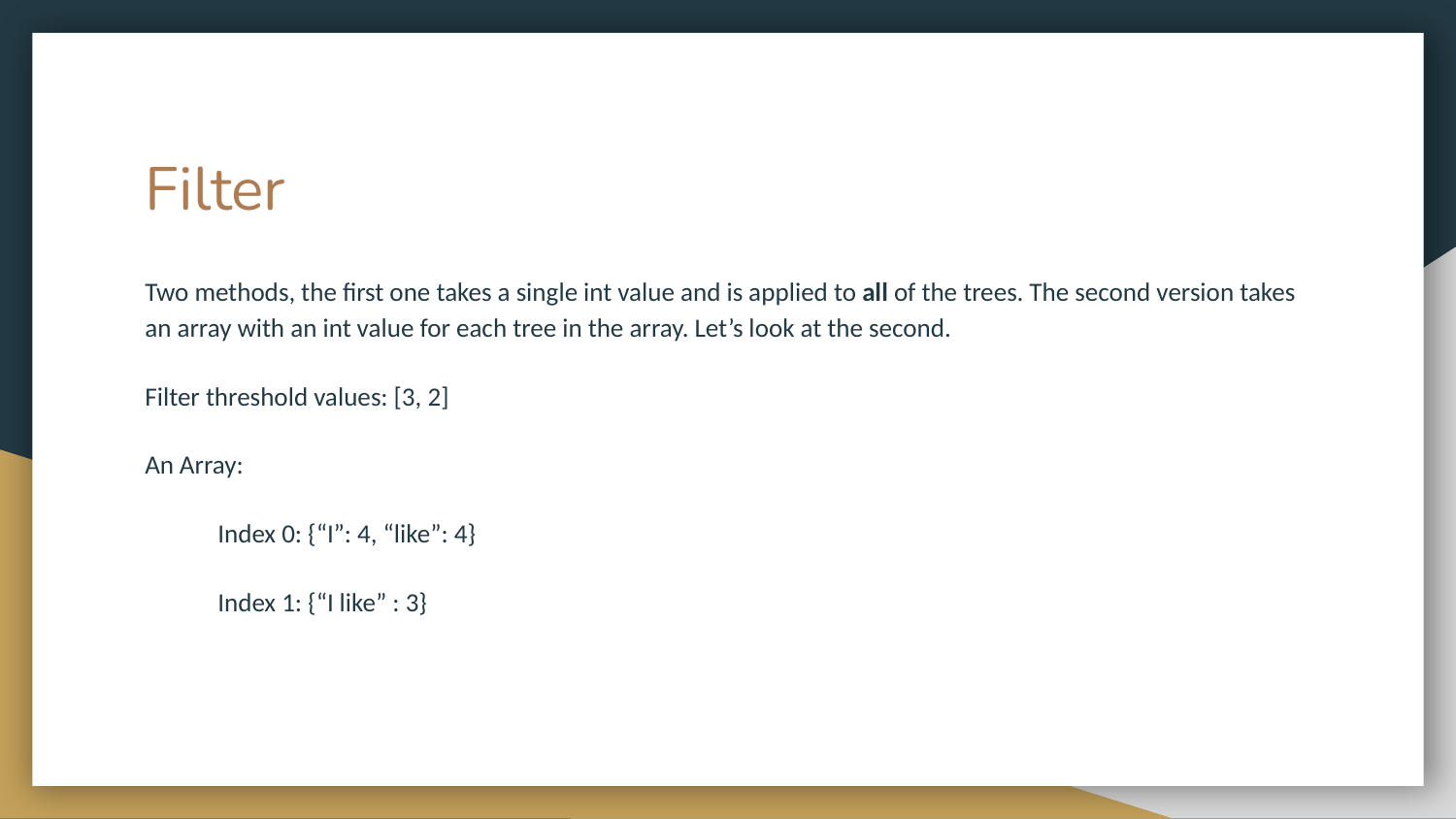

# Filter
Two methods, the first one takes a single int value and is applied to all of the trees. The second version takes an array with an int value for each tree in the array. Let’s look at the second.
Filter threshold values: [3, 2]
An Array:
Index 0: {“I”: 4, “like”: 4}
Index 1: {“I like” : 3}